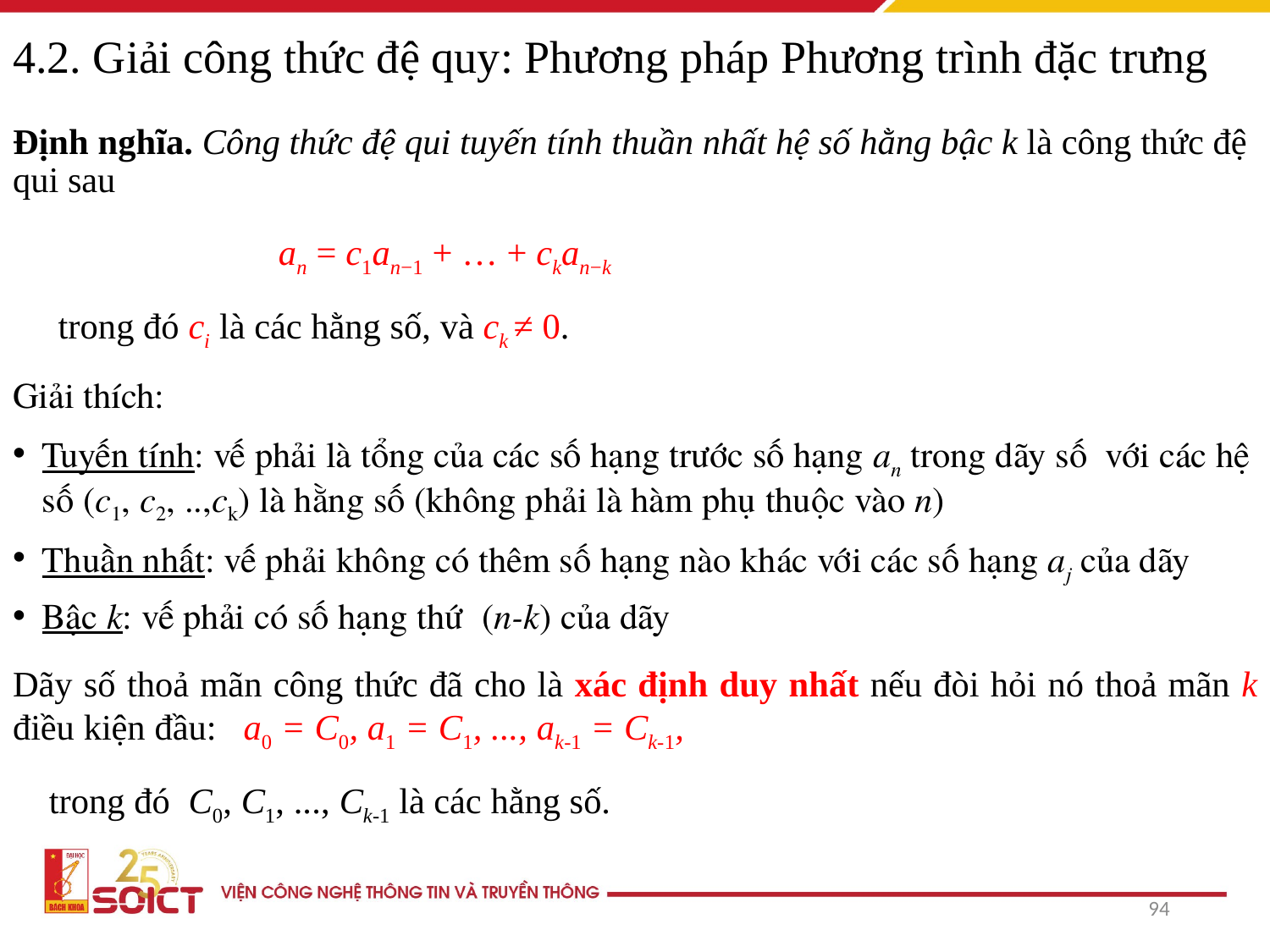

# 4.2. Giải công thức đệ quy: Phương pháp Phương trình đặc trưng
Định nghĩa. Công thức đệ qui tuyến tính thuần nhất hệ số hằng bậc k là công thức đệ qui sau
    	             an = c1an−1 + … + ckan−k
     trong đó ci là các hằng số, và ck ≠ 0.
Giải thích:
Tuyến tính: vế phải là tổng của các số hạng trước số hạng an trong dãy số  với các hệ số (c1, c2, ..,ck) là hằng số (không phải là hàm phụ thuộc vào n)
Thuần nhất: vế phải không có thêm số hạng nào khác với các số hạng aj của dãy
Bậc k: vế phải có số hạng thứ  (n-k) của dãy
Dãy số thoả mãn công thức đã cho là xác định duy nhất nếu đòi hỏi nó thoả mãn k điều kiện đầu:   a0 = C0, a1 = C1, ..., ak-1 = Ck-1,
    trong đó  C0, C1, ..., Ck-1 là các hằng số.

94